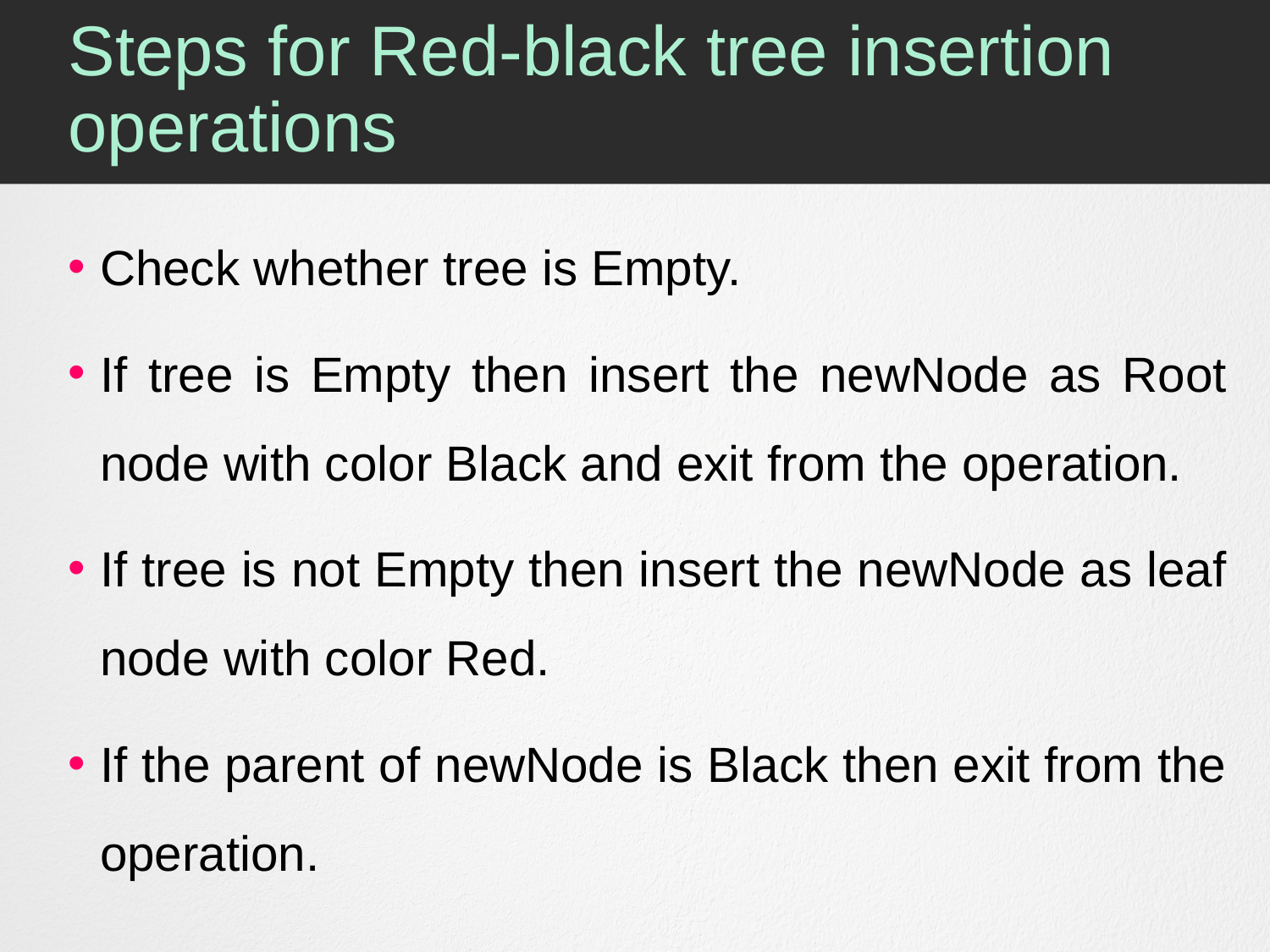

# Steps for Red-black tree insertion operations
Check whether tree is Empty.
If tree is Empty then insert the newNode as Root node with color Black and exit from the operation.
If tree is not Empty then insert the newNode as leaf node with color Red.
If the parent of newNode is Black then exit from the operation.